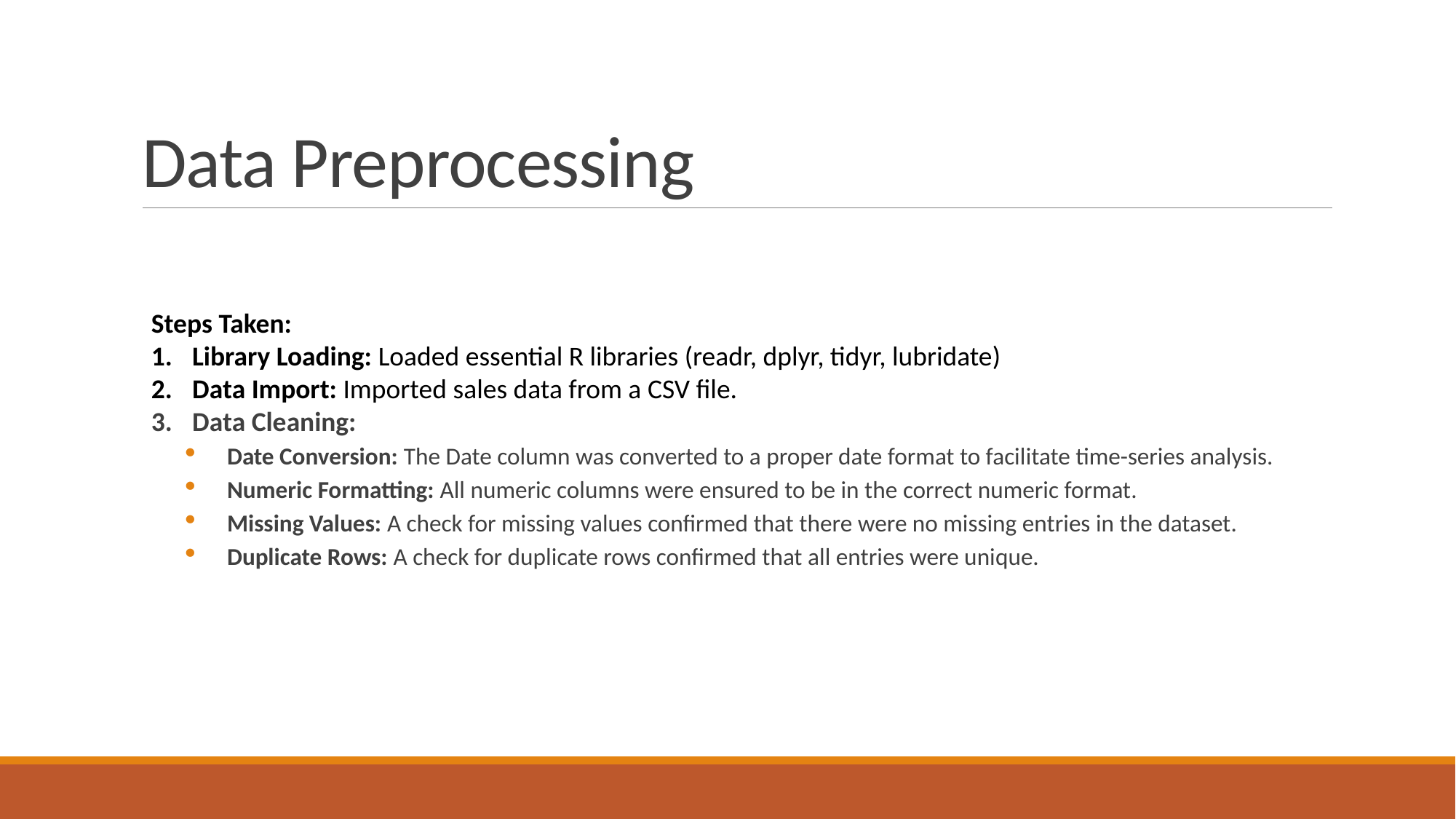

# Data Preprocessing
Steps Taken:
Library Loading: Loaded essential R libraries (readr, dplyr, tidyr, lubridate)
Data Import: Imported sales data from a CSV file.
Data Cleaning:
Date Conversion: The Date column was converted to a proper date format to facilitate time-series analysis.
Numeric Formatting: All numeric columns were ensured to be in the correct numeric format.
Missing Values: A check for missing values confirmed that there were no missing entries in the dataset.
Duplicate Rows: A check for duplicate rows confirmed that all entries were unique.